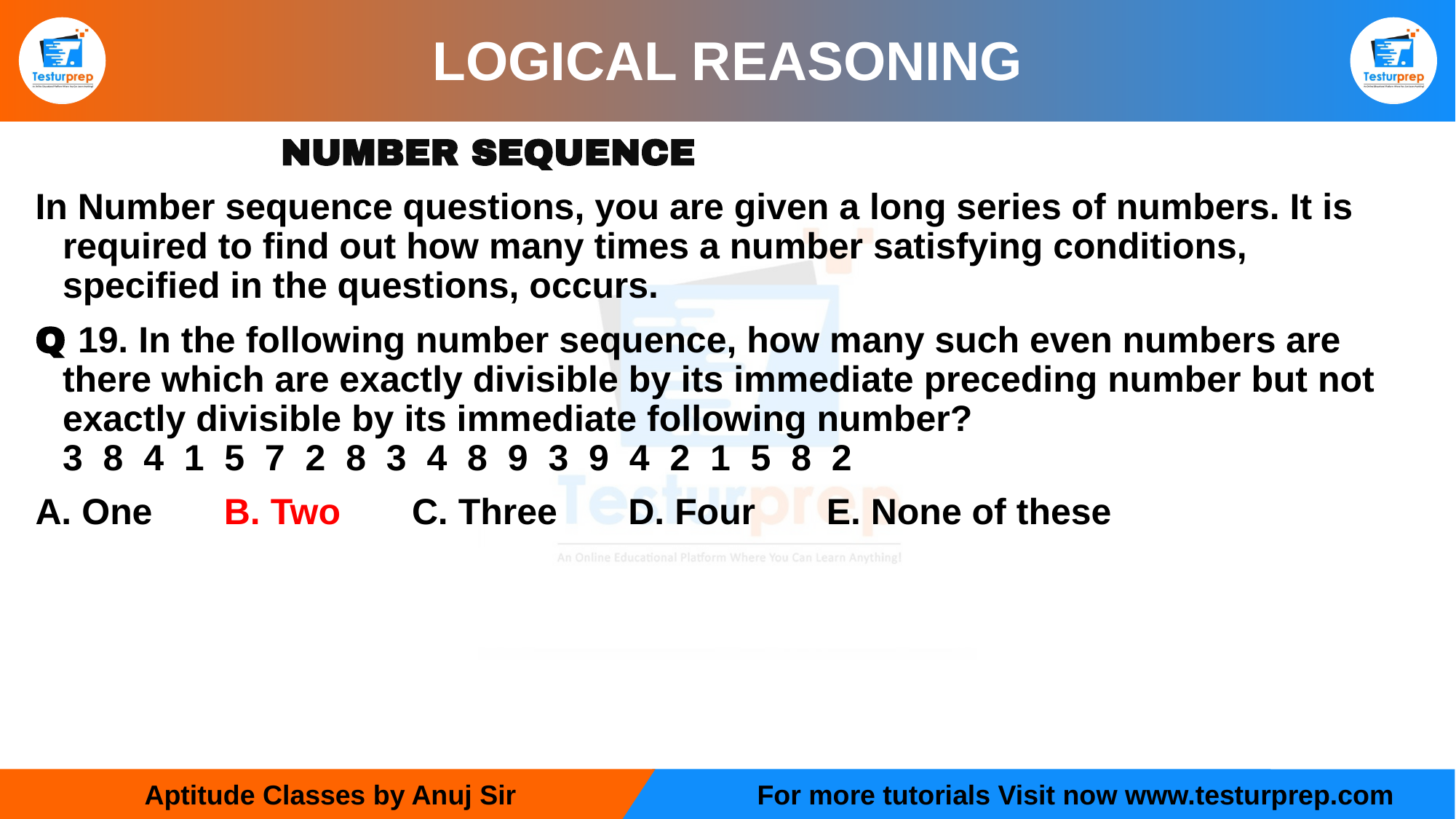

# LOGICAL REASONING
			NUMBER SEQUENCE
In Number sequence questions, you are given a long series of numbers. It is required to find out how many times a number satisfying conditions, specified in the questions, occurs.
Q 19. In the following number sequence, how many such even numbers are there which are exactly divisible by its immediate preceding number but not exactly divisible by its immediate following number?
3  8  4  1  5  7  2  8  3  4  8  9  3  9  4  2  1  5  8  2
A. One       B. Two       C. Three       D. Four       E. None of these